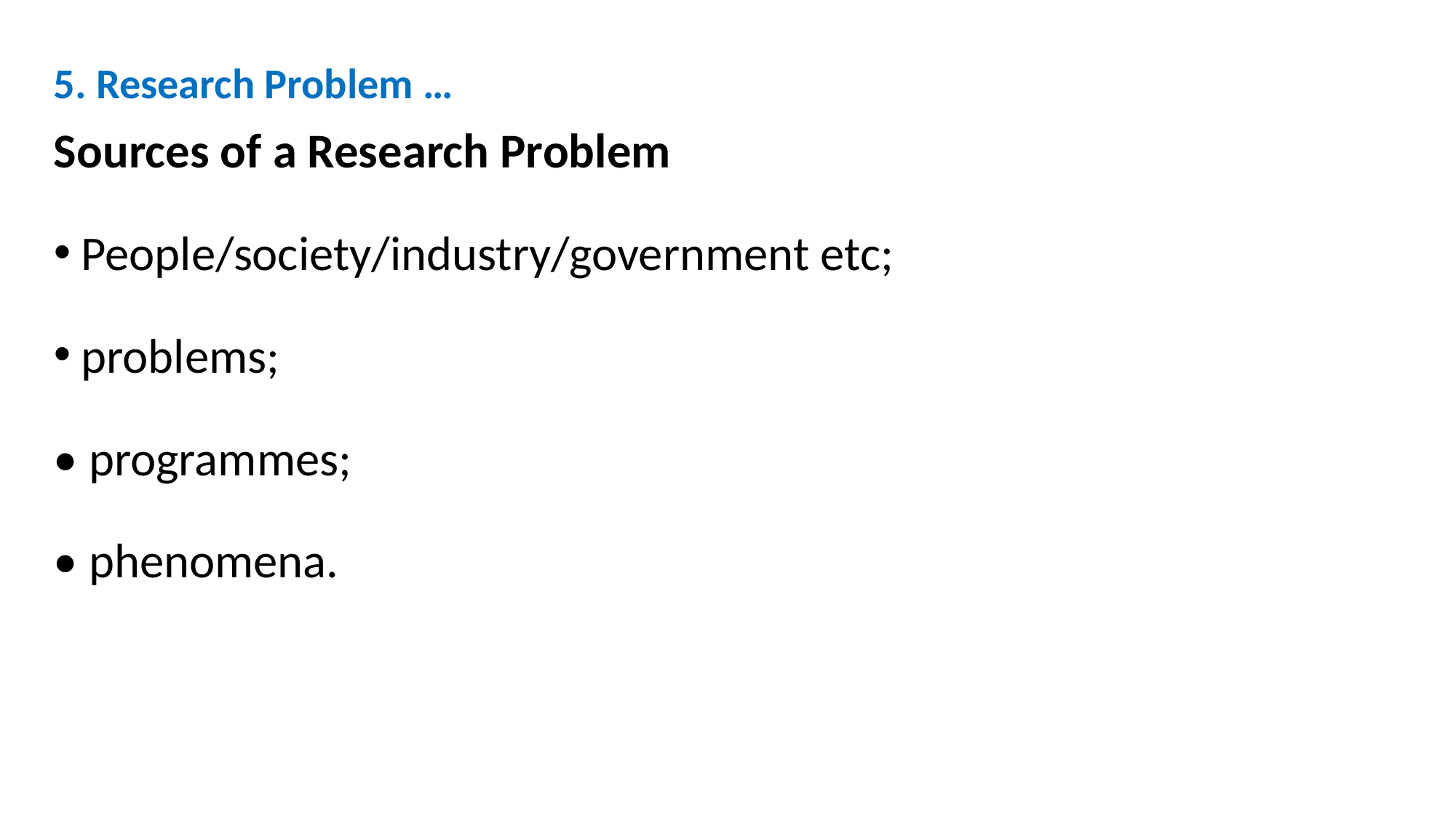

# 5. Research Problem …
Sources of a Research Problem
People/society/industry/government etc;
problems;
• programmes;
• phenomena.